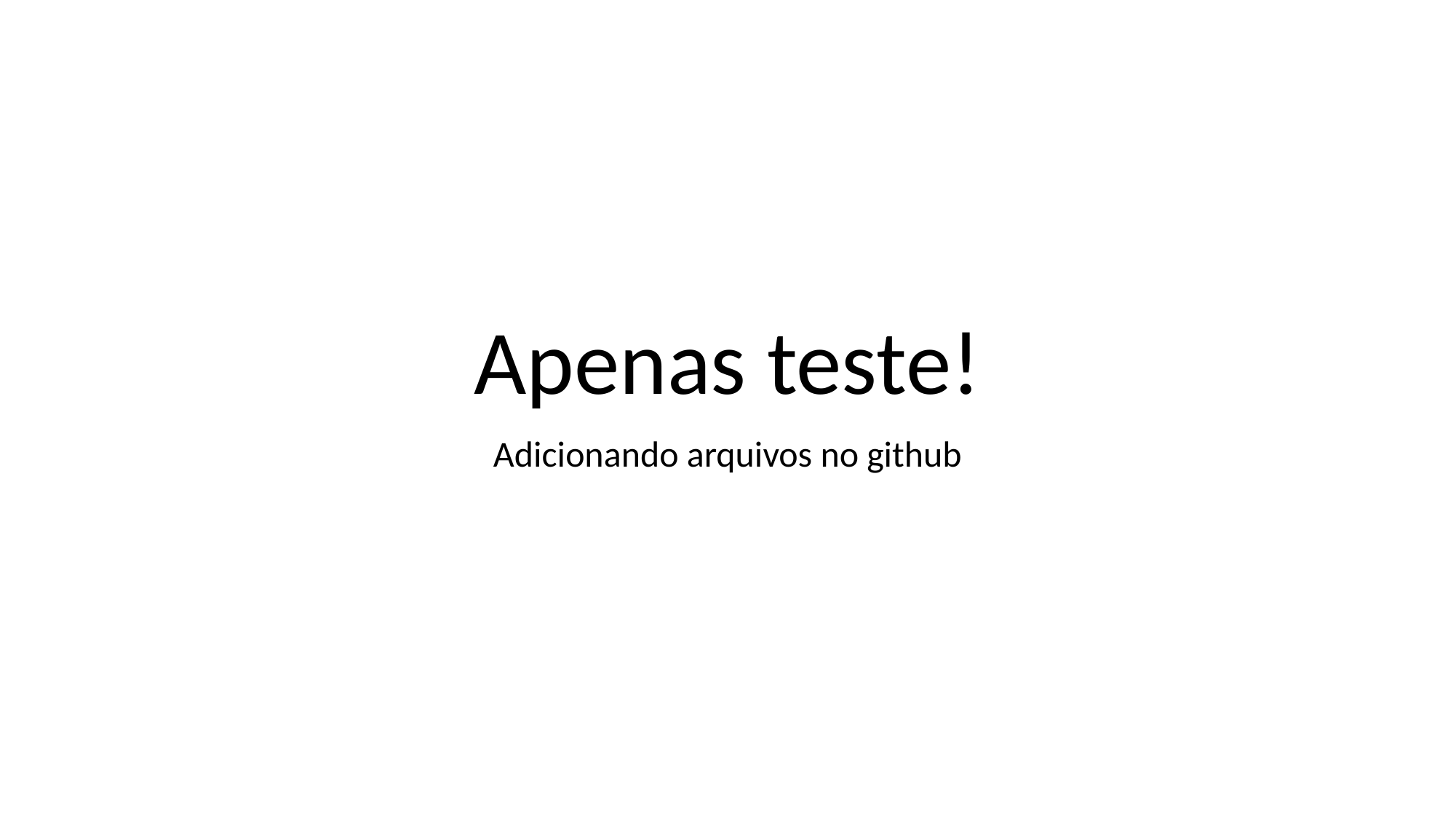

# Apenas teste!
Adicionando arquivos no github